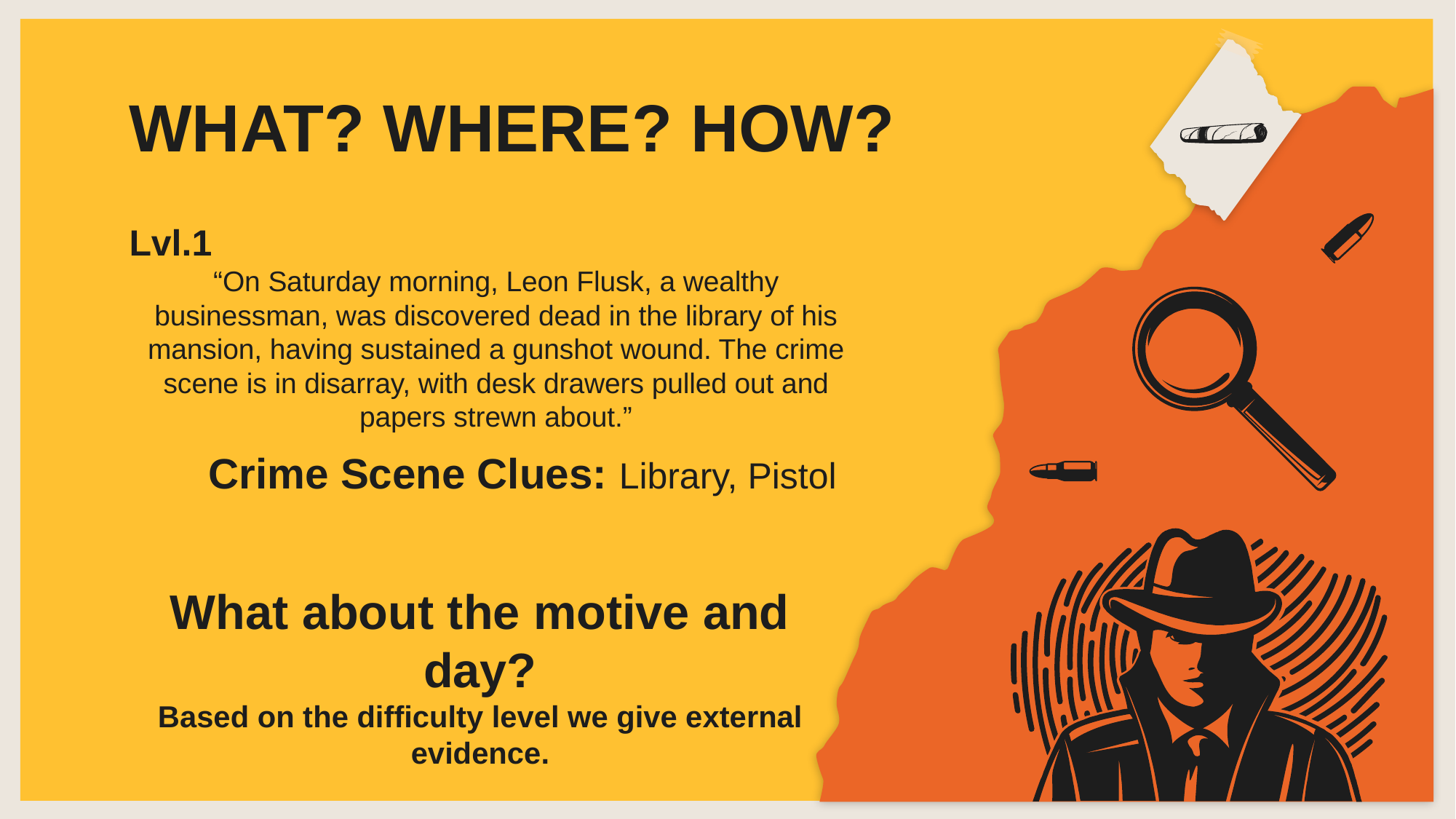

# WHAT? WHERE? HOW?
Lvl.1
“On Saturday morning, Leon Flusk, a wealthy businessman, was discovered dead in the library of his mansion, having sustained a gunshot wound. The crime scene is in disarray, with desk drawers pulled out and papers strewn about.”

Crime Scene Clues: Library, Pistol

What about the motive and day?
Based on the difficulty level we give external evidence.